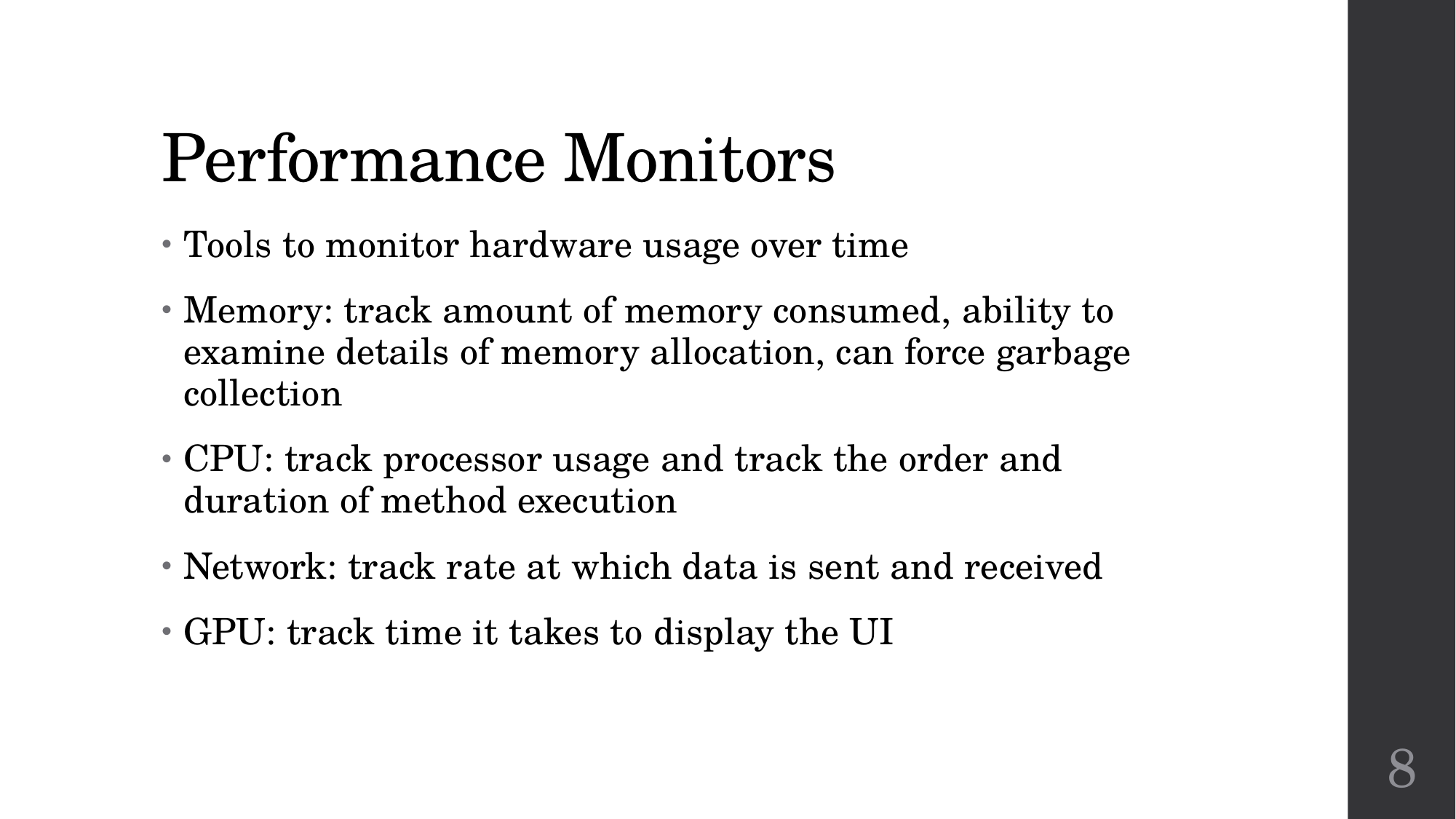

# Performance Monitors
Tools to monitor hardware usage over time
Memory: track amount of memory consumed, ability to examine details of memory allocation, can force garbage collection
CPU: track processor usage and track the order and duration of method execution
Network: track rate at which data is sent and received
GPU: track time it takes to display the UI
8